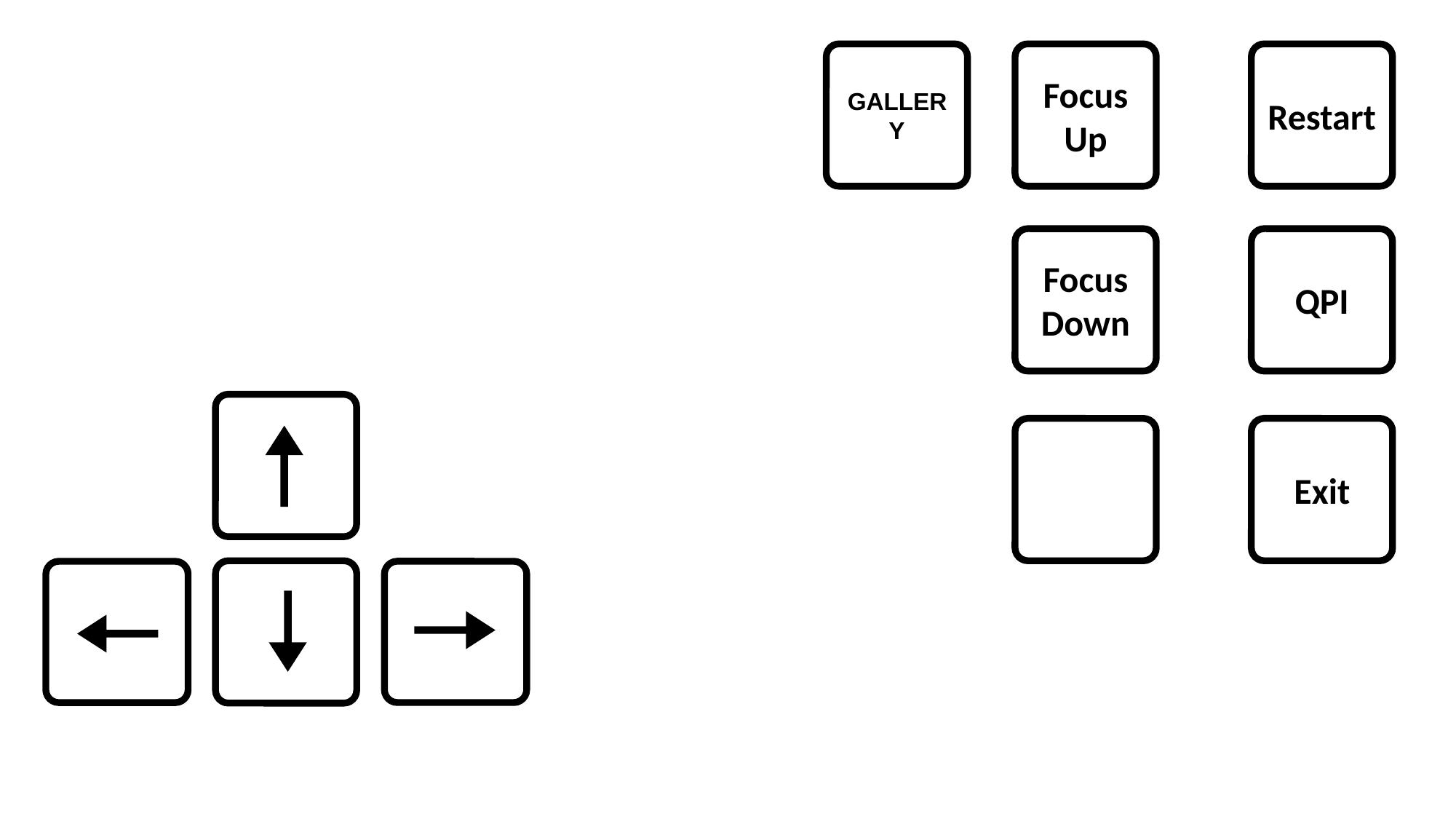

GALLERY
Focus
Up
Restart
Focus
Down
QPI

Exit